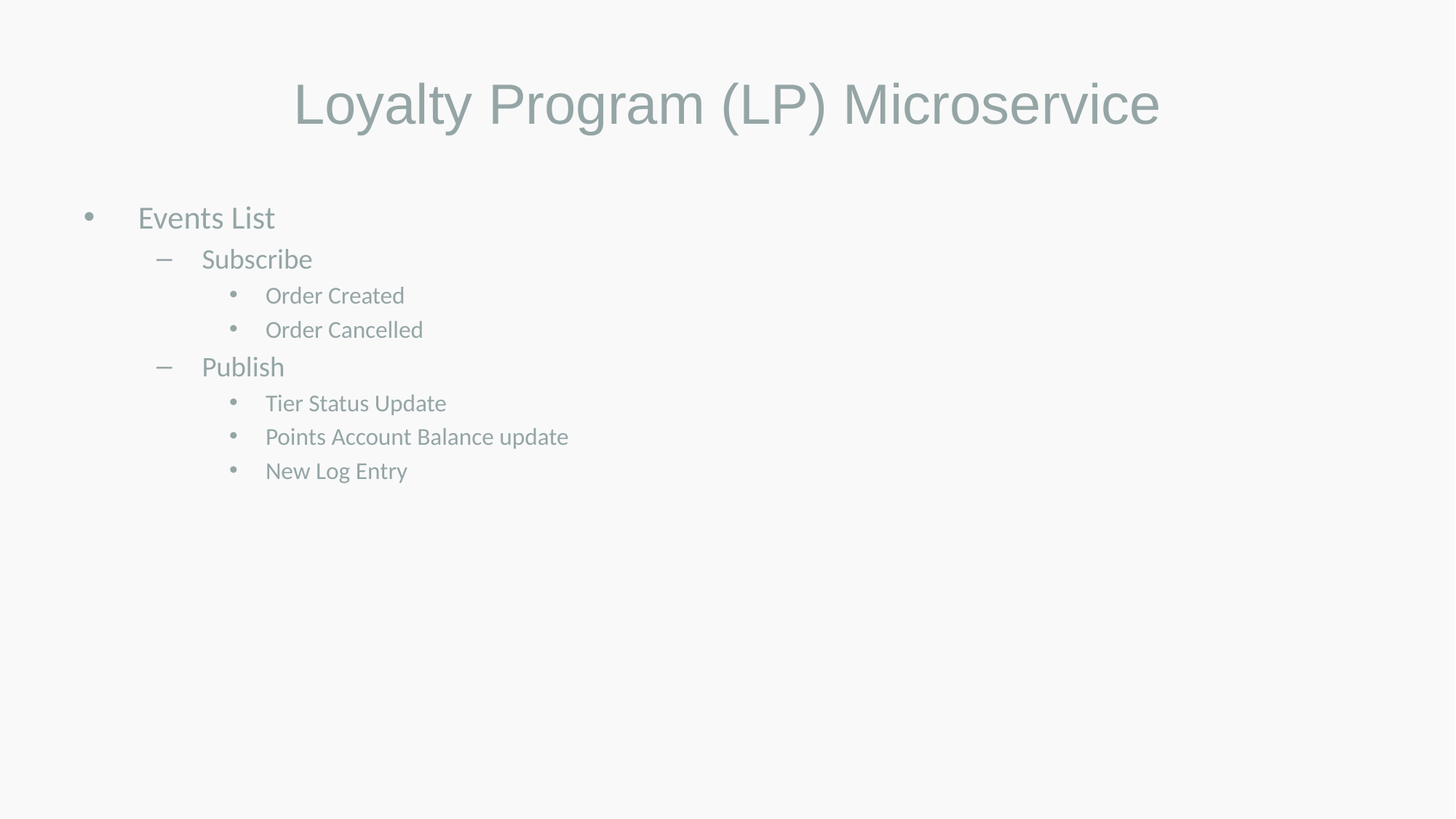

# Loyalty Program (LP) Microservice
Events List
Subscribe
Order Created
Order Cancelled
Publish
Tier Status Update
Points Account Balance update
New Log Entry